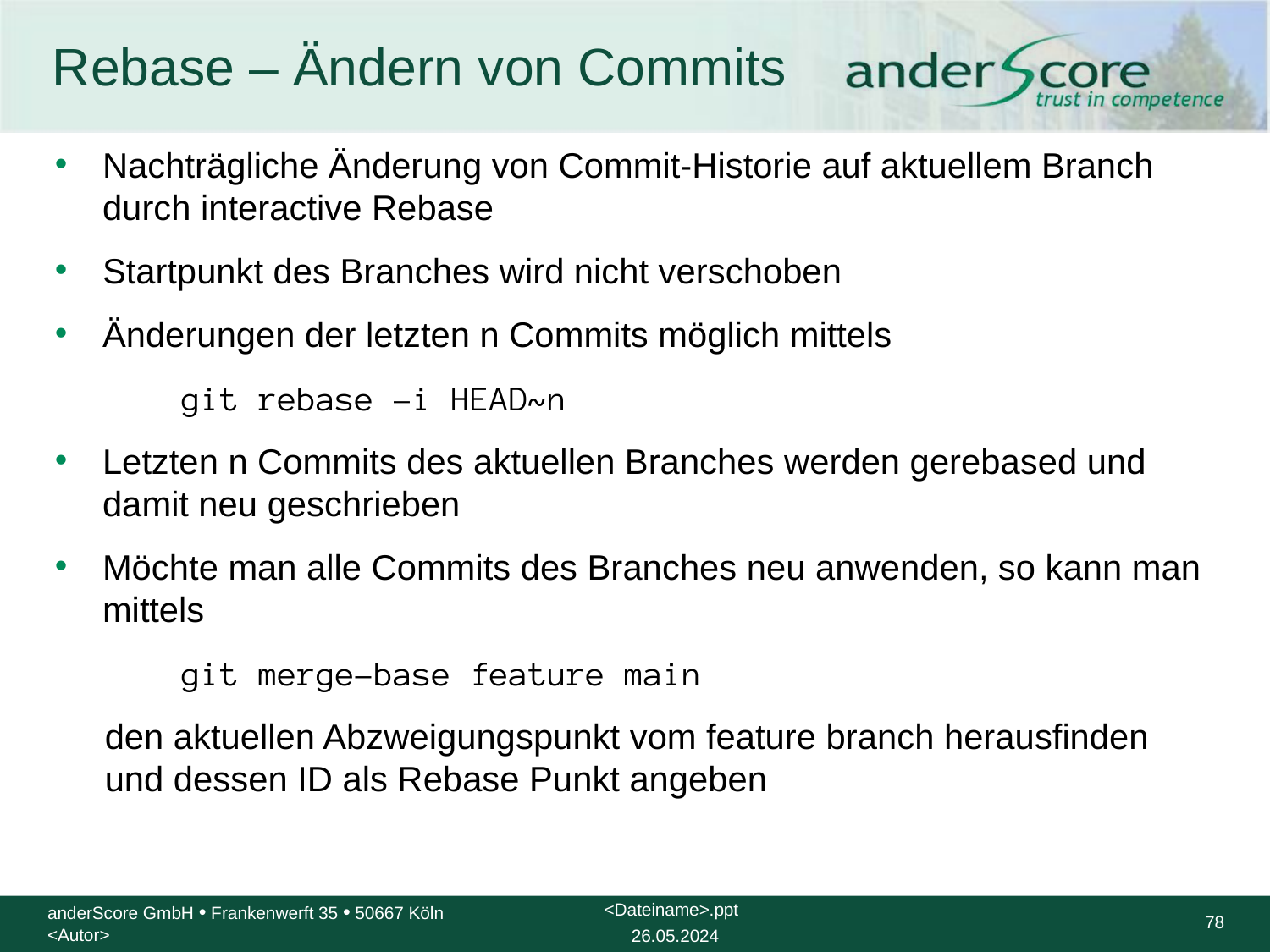

# Rebase – Ändern von Commits
Nachträgliche Änderung von Commit-Historie auf aktuellem Branch durch interactive Rebase
Startpunkt des Branches wird nicht verschoben
Änderungen der letzten n Commits möglich mittels
	git rebase –i HEAD~n
Letzten n Commits des aktuellen Branches werden gerebased und damit neu geschrieben
Möchte man alle Commits des Branches neu anwenden, so kann man mittels
	git merge-base feature main
	den aktuellen Abzweigungspunkt vom feature branch herausfinden und dessen ID als Rebase Punkt angeben